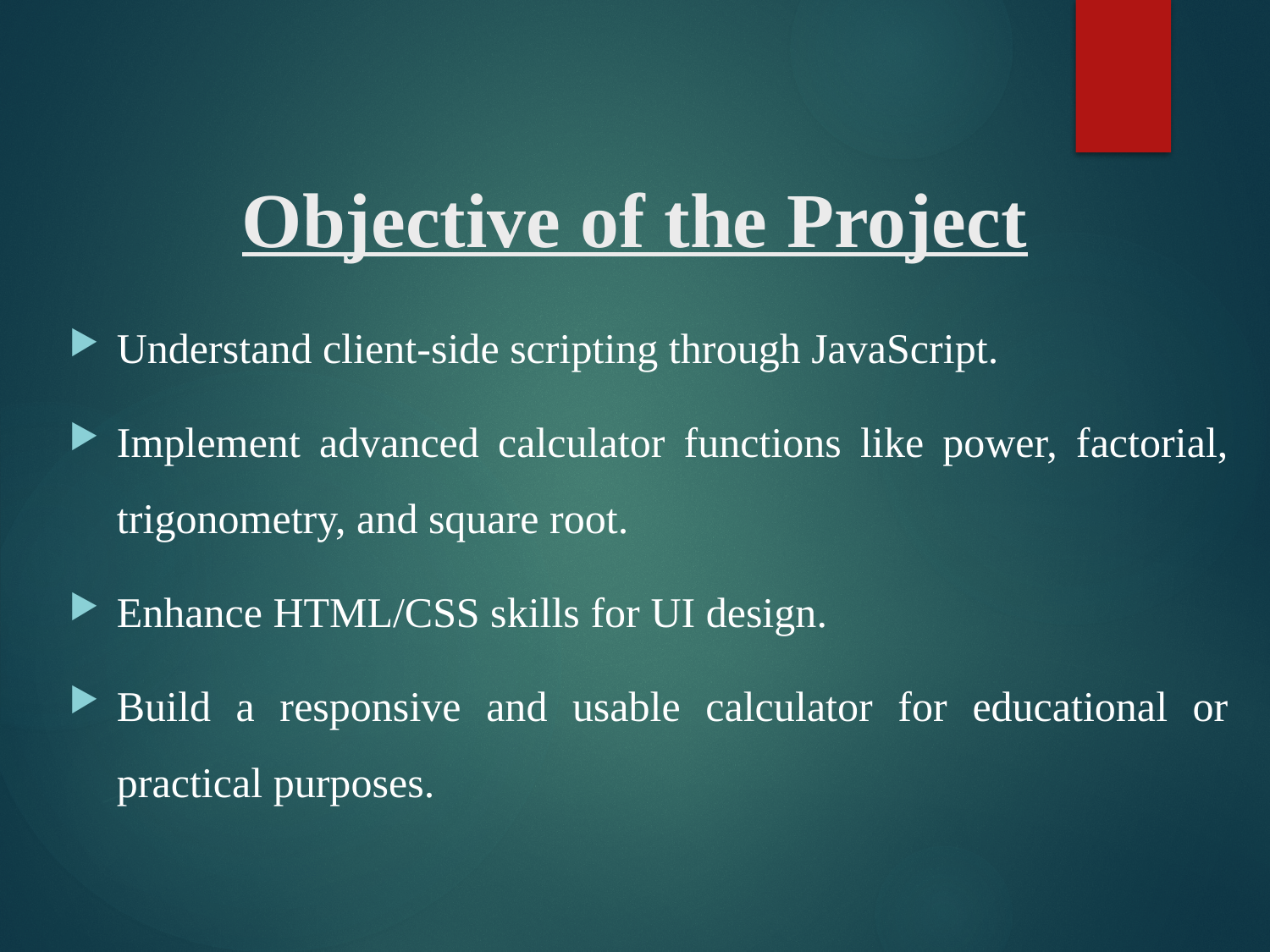

# Objective of the Project
Understand client-side scripting through JavaScript.
Implement advanced calculator functions like power, factorial, trigonometry, and square root.
Enhance HTML/CSS skills for UI design.
Build a responsive and usable calculator for educational or practical purposes.